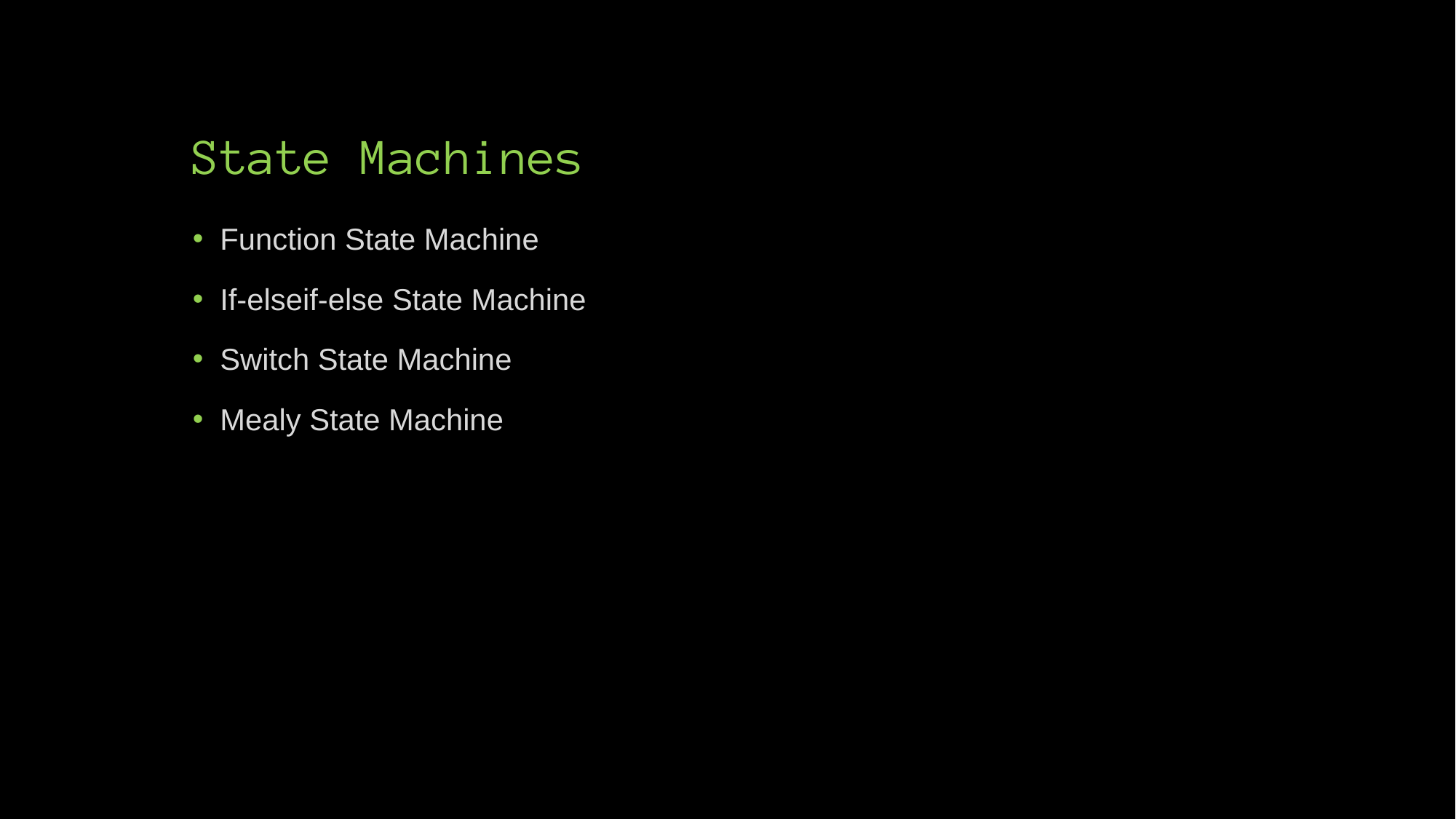

# State Machines
Function State Machine
If-elseif-else State Machine
Switch State Machine
Mealy State Machine